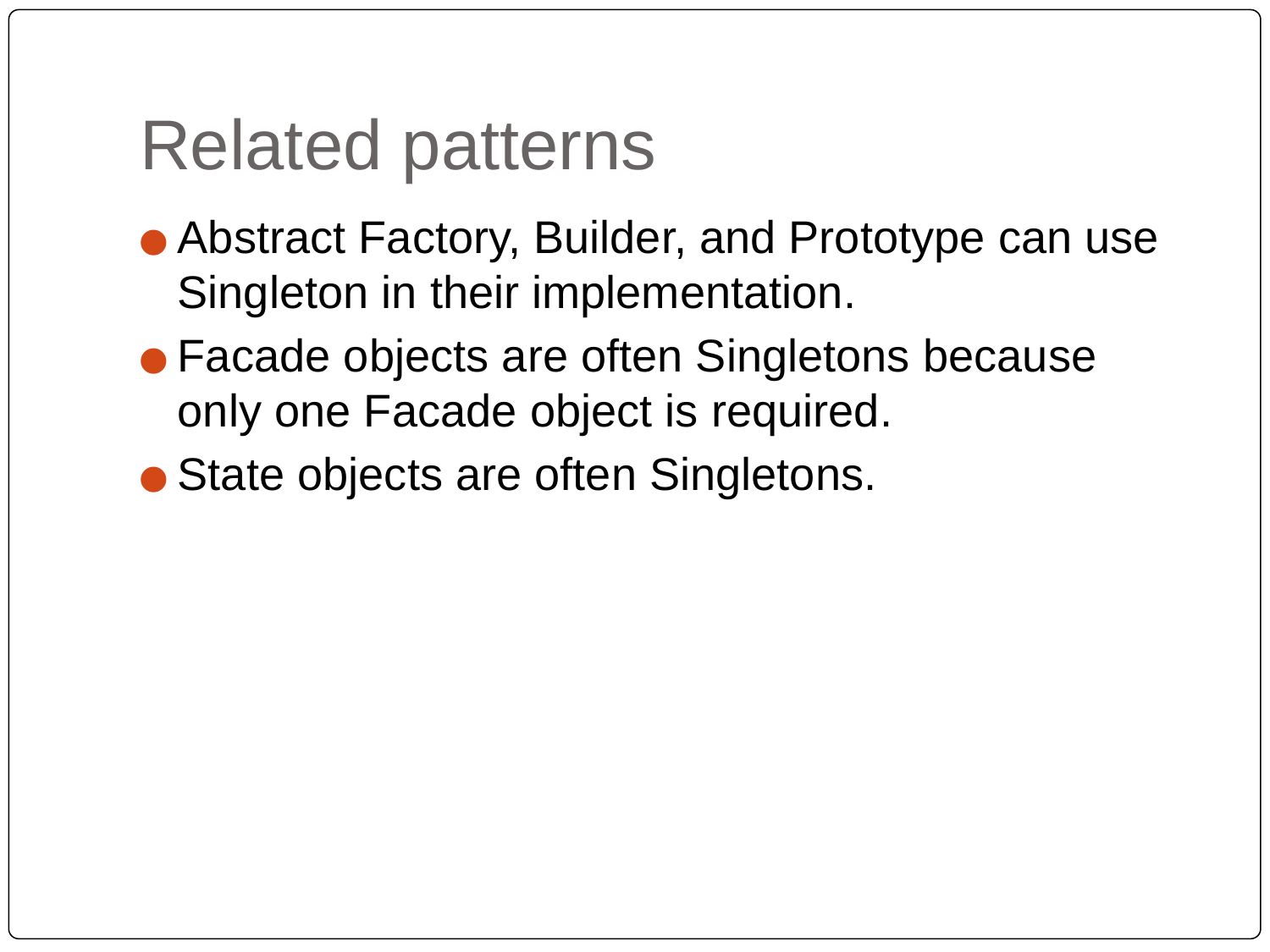

# Related patterns
Abstract Factory, Builder, and Prototype can use Singleton in their implementation.
Facade objects are often Singletons because only one Facade object is required.
State objects are often Singletons.